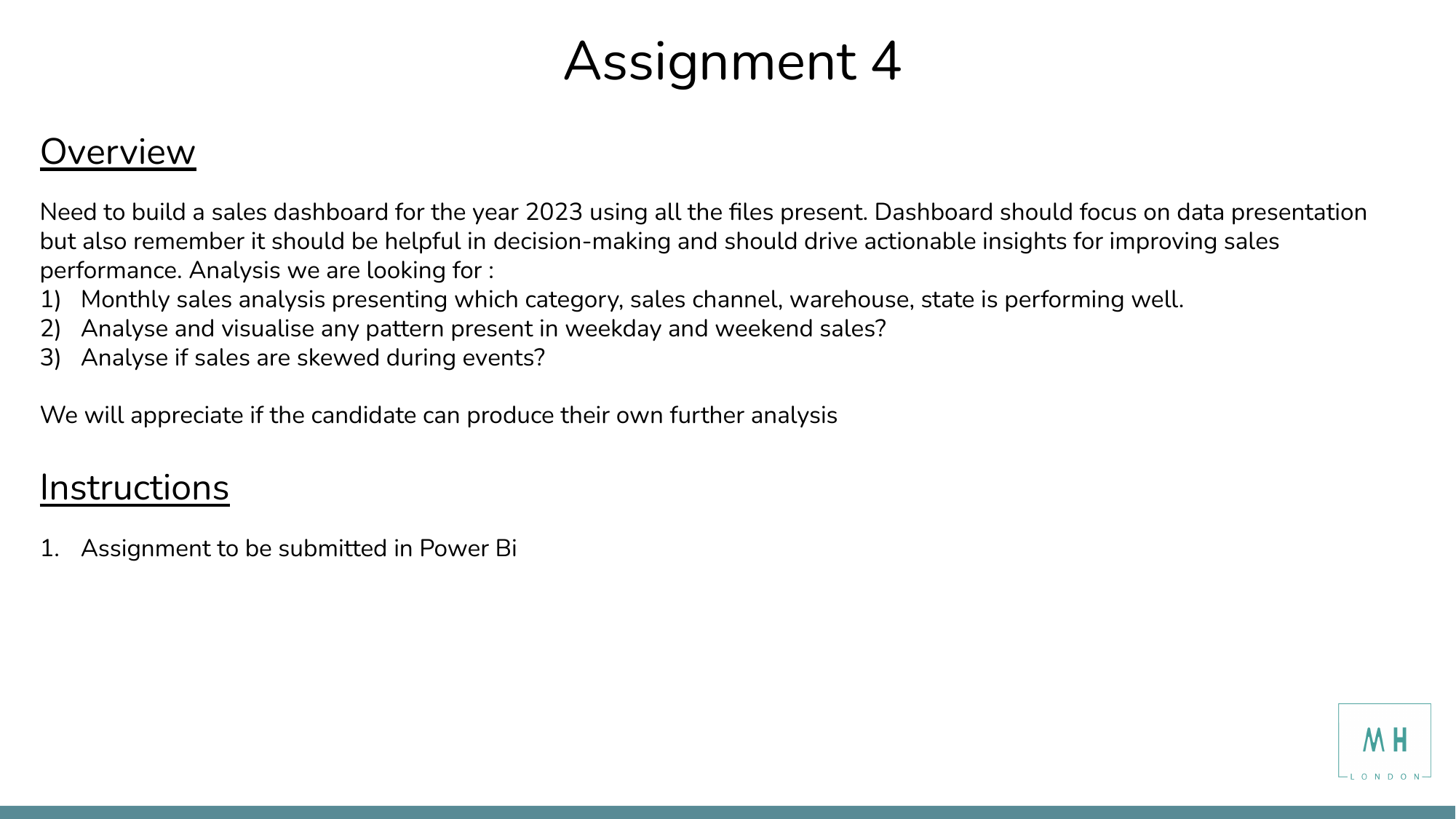

Assignment 4
Overview
Need to build a sales dashboard for the year 2023 using all the files present. Dashboard should focus on data presentation but also remember it should be helpful in decision-making and should drive actionable insights for improving sales performance. Analysis we are looking for :
Monthly sales analysis presenting which category, sales channel, warehouse, state is performing well.
Analyse and visualise any pattern present in weekday and weekend sales?
Analyse if sales are skewed during events?

We will appreciate if the candidate can produce their own further analysis

Instructions
Assignment to be submitted in Power Bi